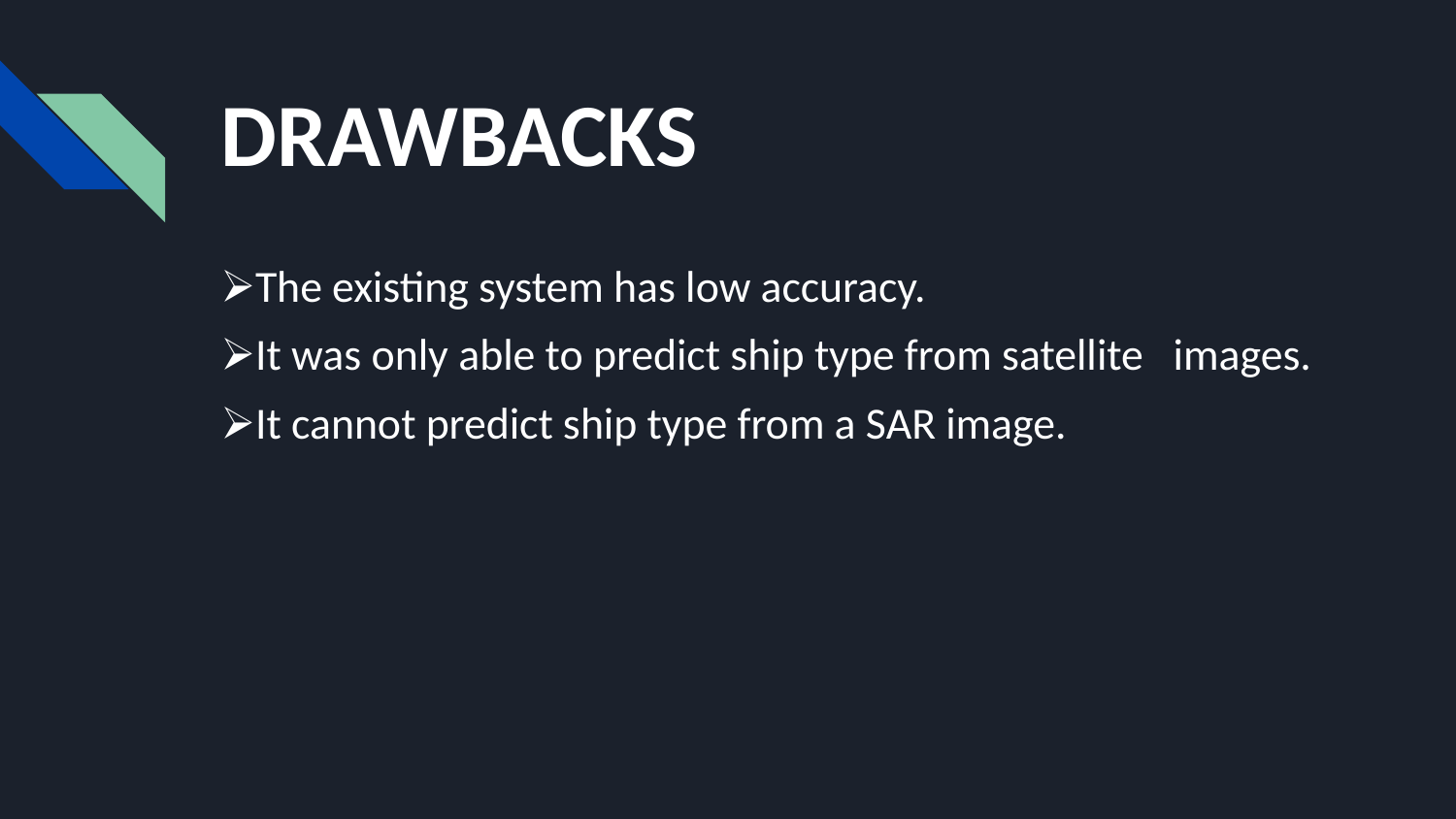

# DRAWBACKS
⮚The existing system has low accuracy.
⮚It was only able to predict ship type from satellite   images.
⮚It cannot predict ship type from a SAR image.